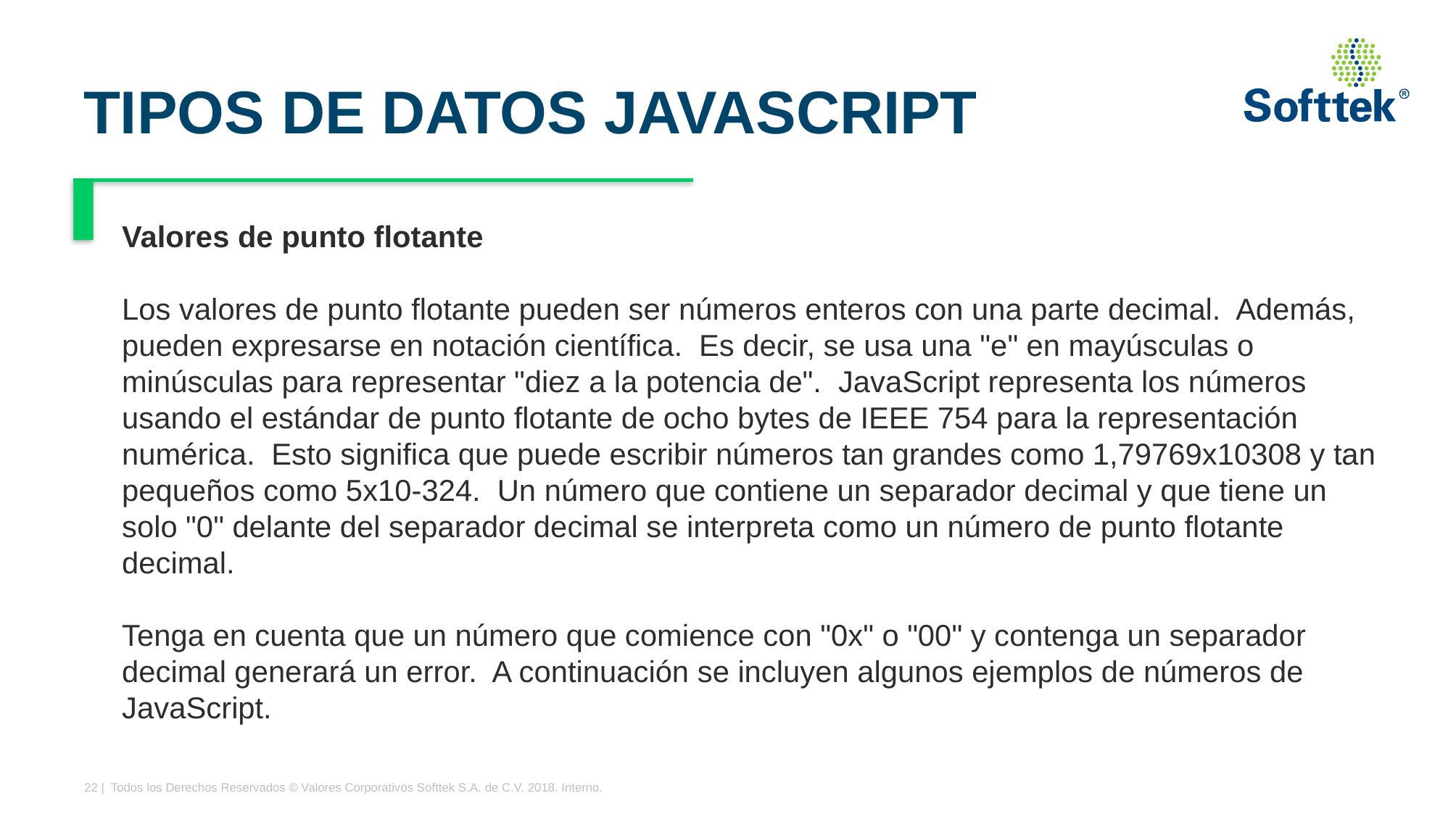

# TIPOS DE DATOS JAVASCRIPT

Valores de punto flotante

Los valores de punto flotante pueden ser números enteros con una parte decimal.  Además, pueden expresarse en notación científica.  Es decir, se usa una "e" en mayúsculas o minúsculas para representar "diez a la potencia de".  JavaScript representa los números usando el estándar de punto flotante de ocho bytes de IEEE 754 para la representación numérica.  Esto significa que puede escribir números tan grandes como 1,79769x10308 y tan pequeños como 5x10-324.  Un número que contiene un separador decimal y que tiene un solo "0" delante del separador decimal se interpreta como un número de punto flotante decimal.

Tenga en cuenta que un número que comience con "0x" o "00" y contenga un separador decimal generará un error.  A continuación se incluyen algunos ejemplos de números de JavaScript.